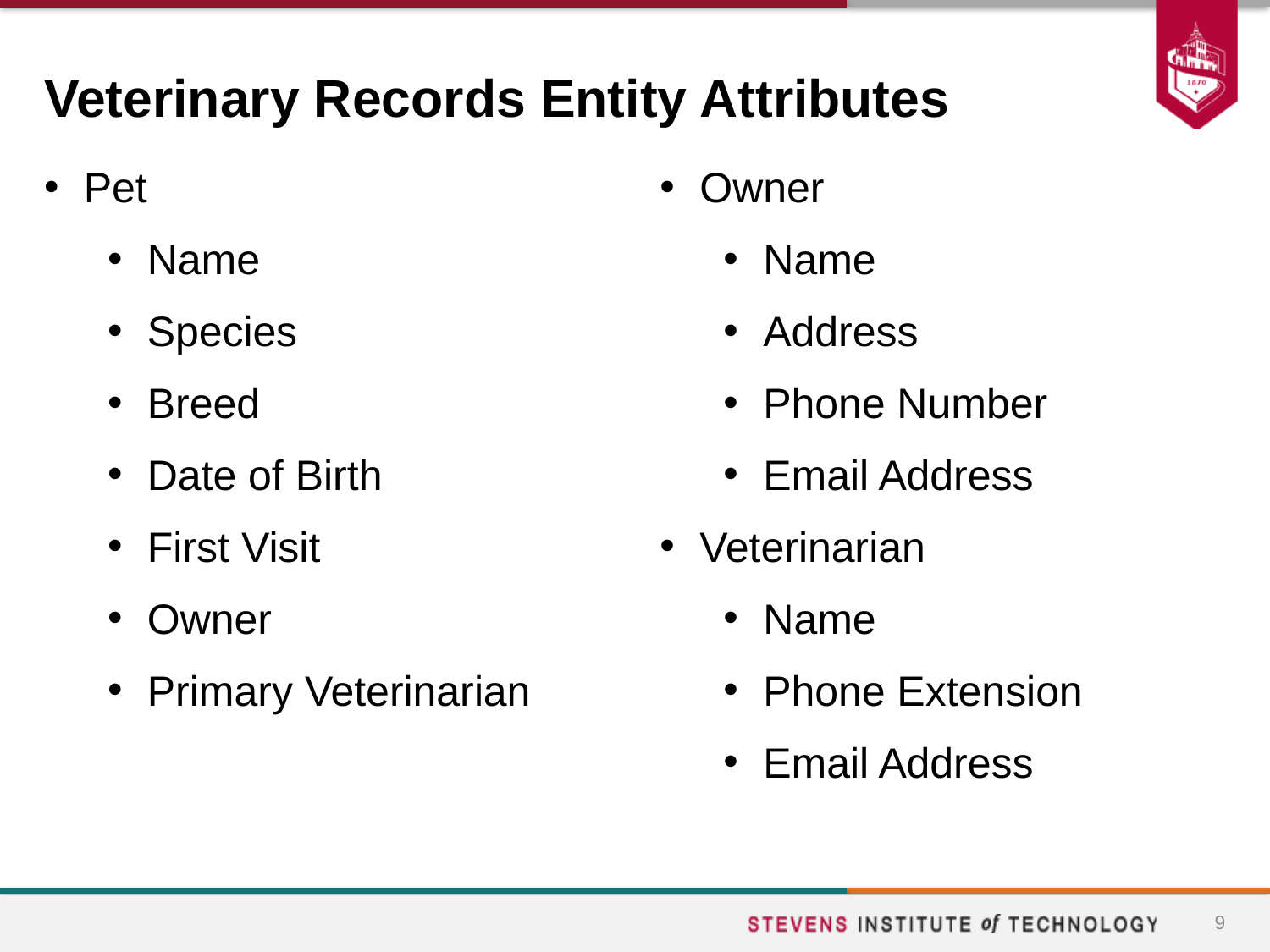

# Veterinary Records Entity Attributes
Pet
Name
Species
Breed
Date of Birth
First Visit
Owner
Primary Veterinarian

Owner
Name
Address
Phone Number
Email Address
Veterinarian
Name
Phone Extension
Email Address
9